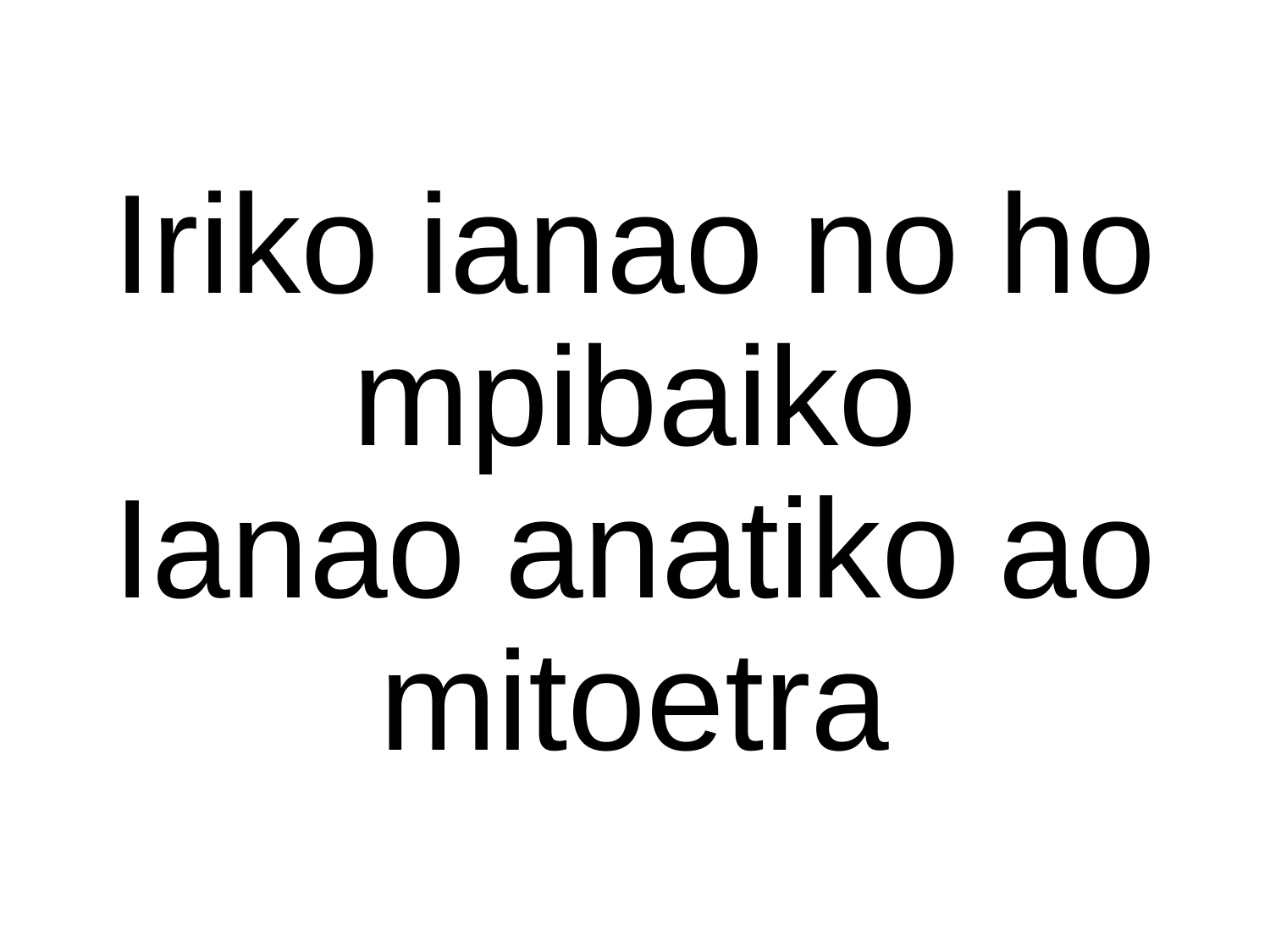

Iriko ianao no ho mpibaiko
Ianao anatiko ao mitoetra